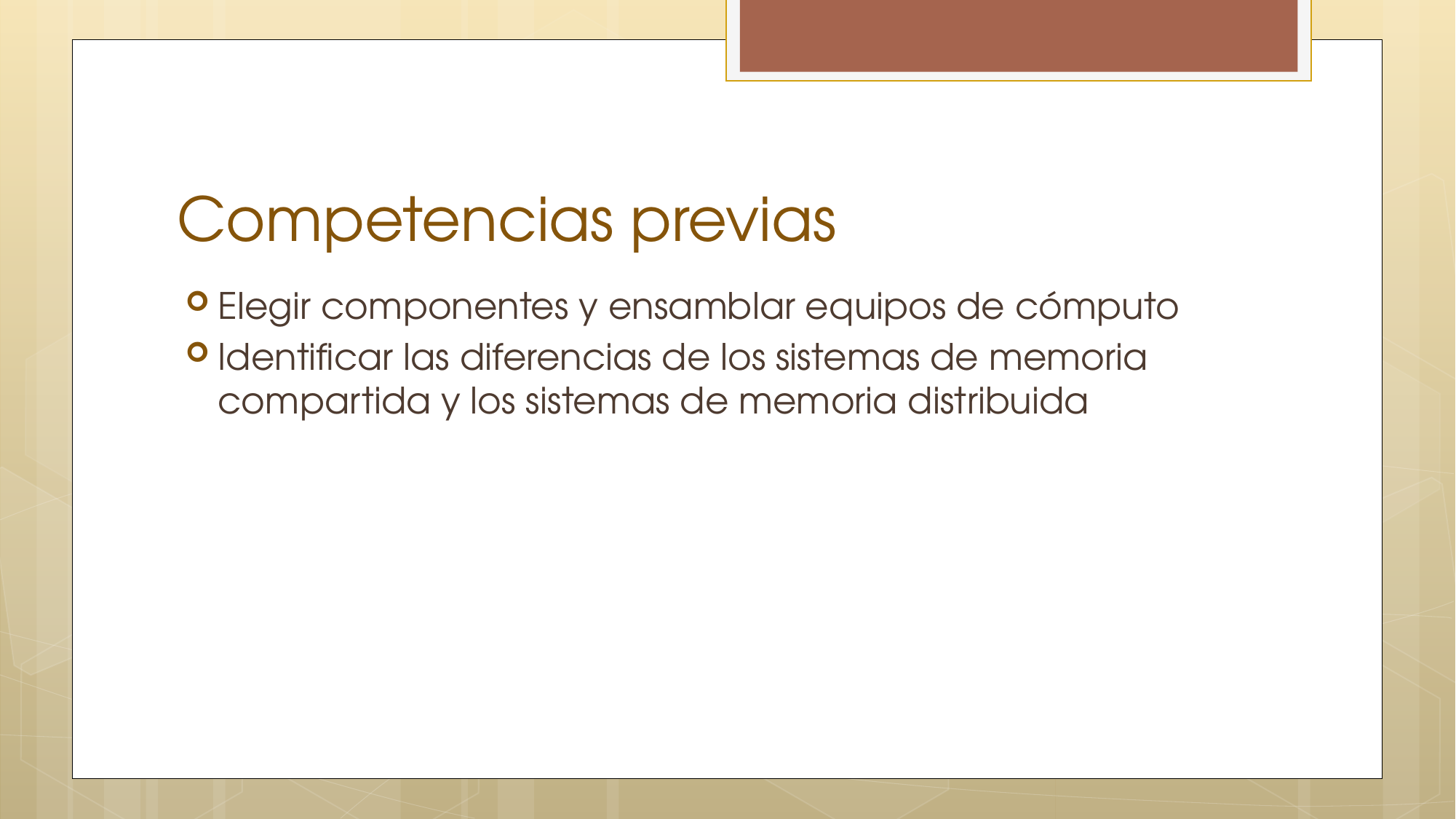

# Competencias previas
Elegir componentes y ensamblar equipos de cómputo
Identificar las diferencias de los sistemas de memoria compartida y los sistemas de memoria distribuida